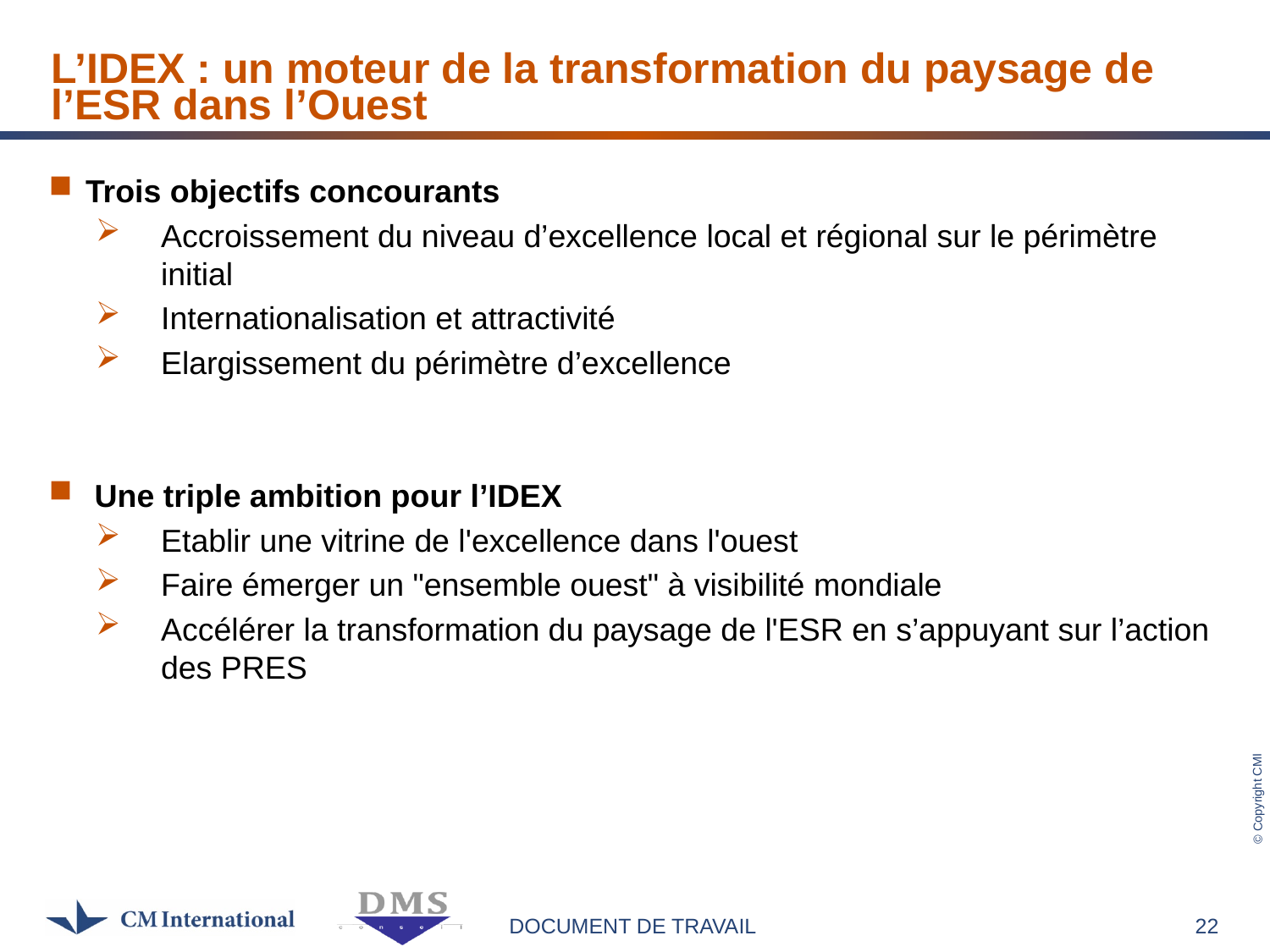

# L’IDEX : un moteur de la transformation du paysage de l’ESR dans l’Ouest
Trois objectifs concourants
Accroissement du niveau d’excellence local et régional sur le périmètre initial
Internationalisation et attractivité
Elargissement du périmètre d’excellence

 Une triple ambition pour l’IDEX
Etablir une vitrine de l'excellence dans l'ouest
Faire émerger un "ensemble ouest" à visibilité mondiale
Accélérer la transformation du paysage de l'ESR en s’appuyant sur l’action des PRES
22